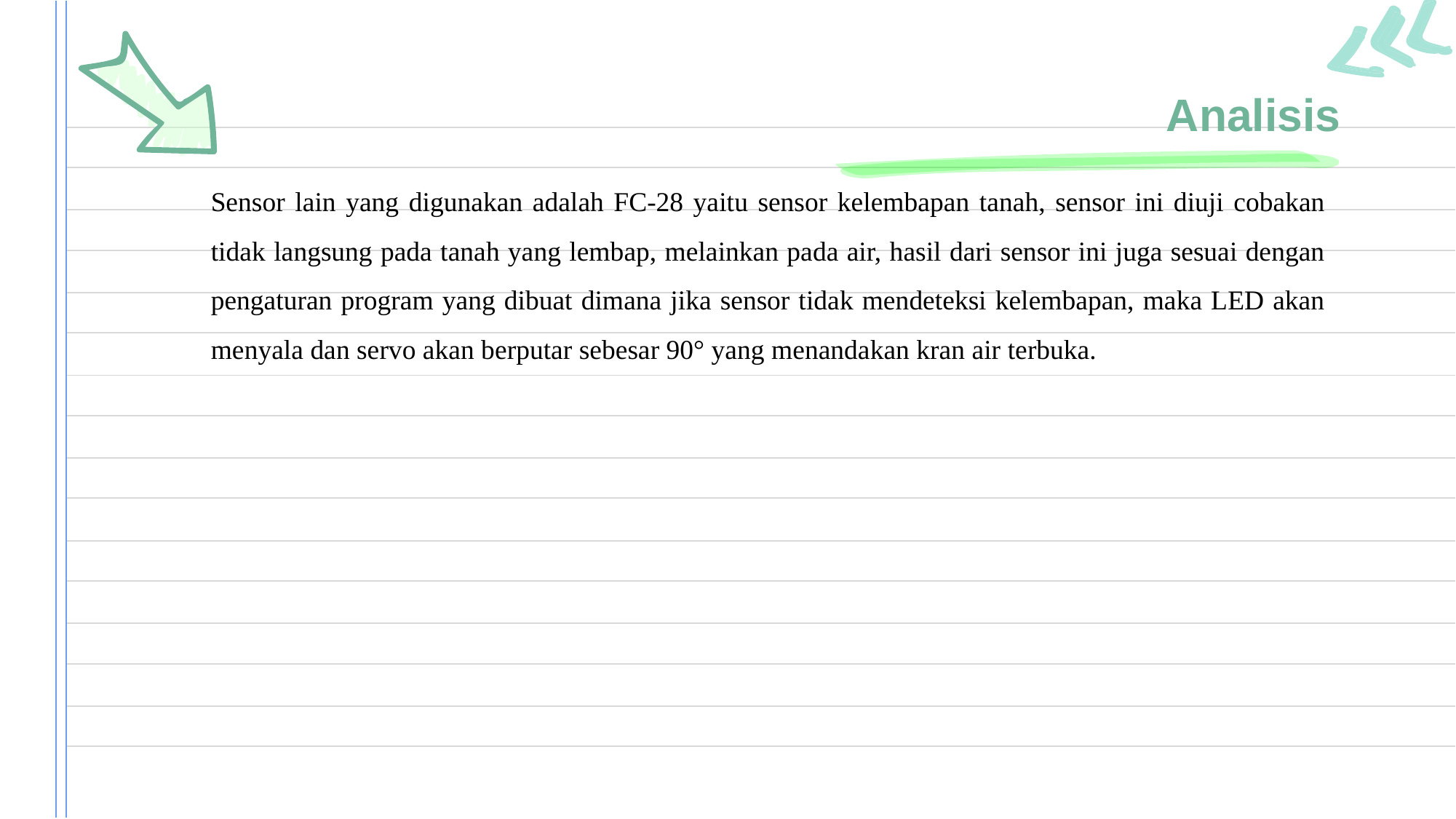

# Analisis

Sensor lain yang digunakan adalah FC-28 yaitu sensor kelembapan tanah, sensor ini diuji cobakan tidak langsung pada tanah yang lembap, melainkan pada air, hasil dari sensor ini juga sesuai dengan pengaturan program yang dibuat dimana jika sensor tidak mendeteksi kelembapan, maka LED akan menyala dan servo akan berputar sebesar 90° yang menandakan kran air terbuka.